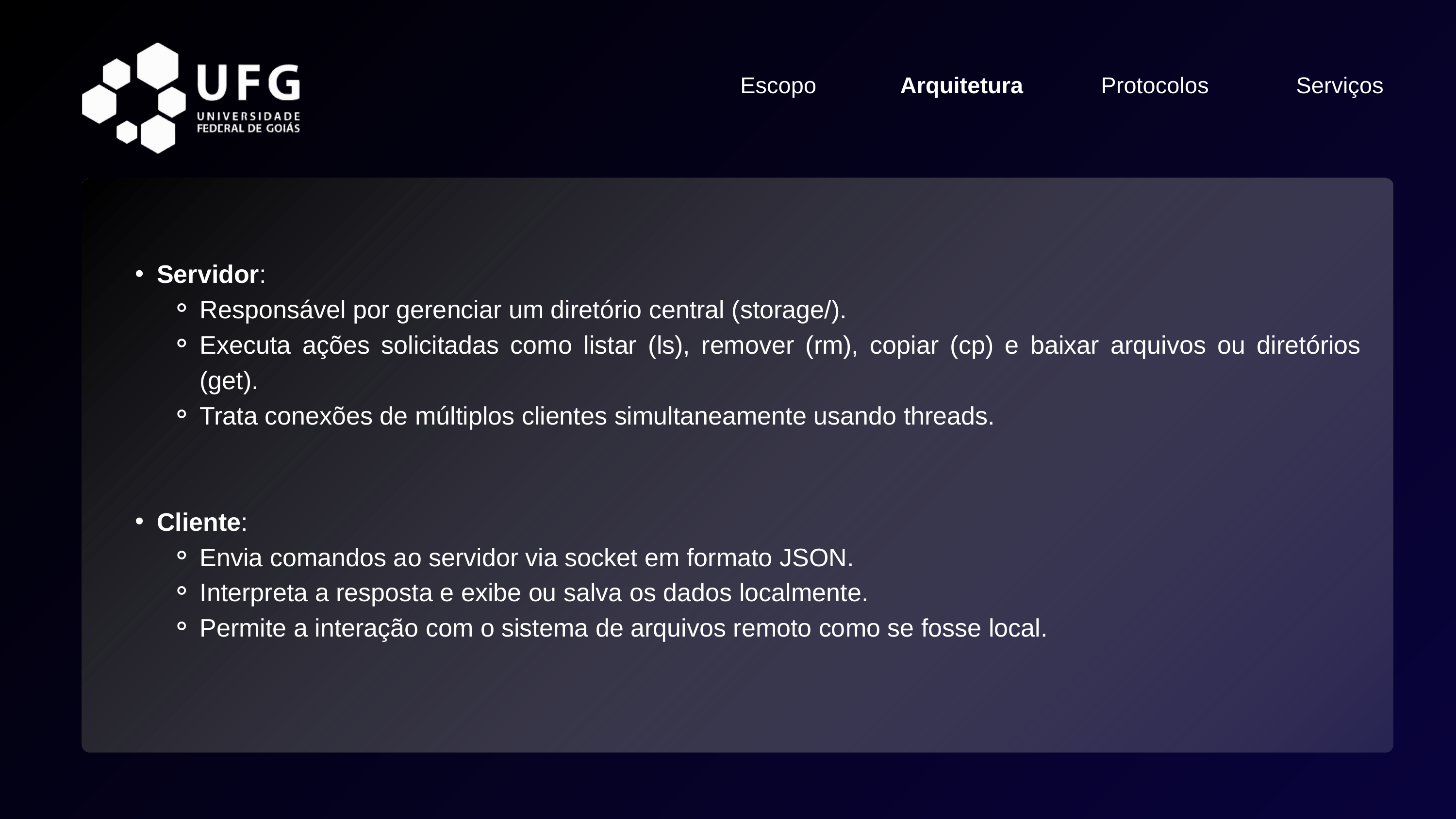

Escopo
Arquitetura
Protocolos
Serviços

Servidor:
Responsável por gerenciar um diretório central (storage/).
Executa ações solicitadas como listar (ls), remover (rm), copiar (cp) e baixar arquivos ou diretórios (get).
Trata conexões de múltiplos clientes simultaneamente usando threads.

Cliente:
Envia comandos ao servidor via socket em formato JSON.
Interpreta a resposta e exibe ou salva os dados localmente.
Permite a interação com o sistema de arquivos remoto como se fosse local.